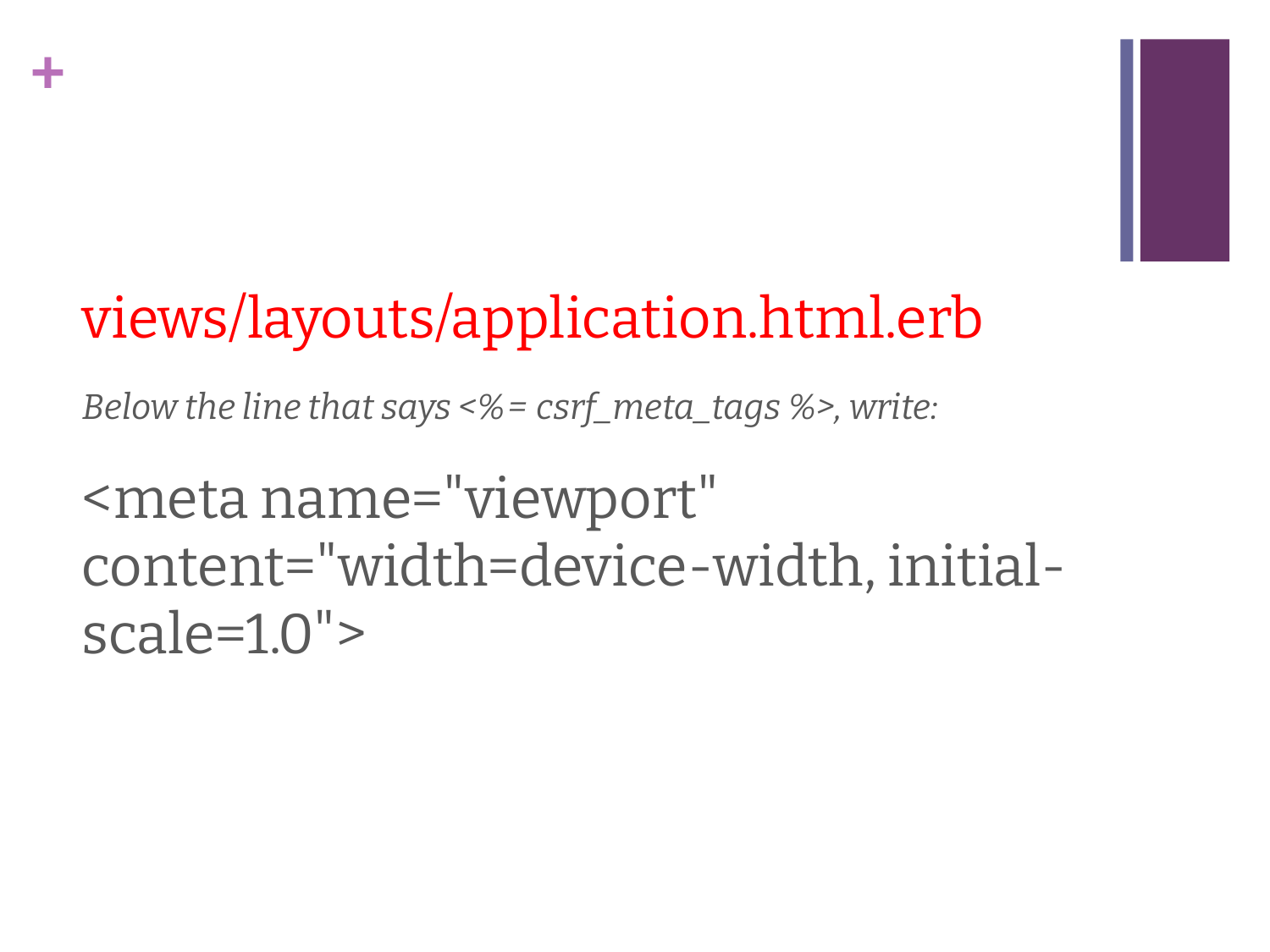

#
views/layouts/application.html.erb
Below the line that says <%= csrf_meta_tags %>, write:
<meta name="viewport" content="width=device-width, initial-scale=1.0">